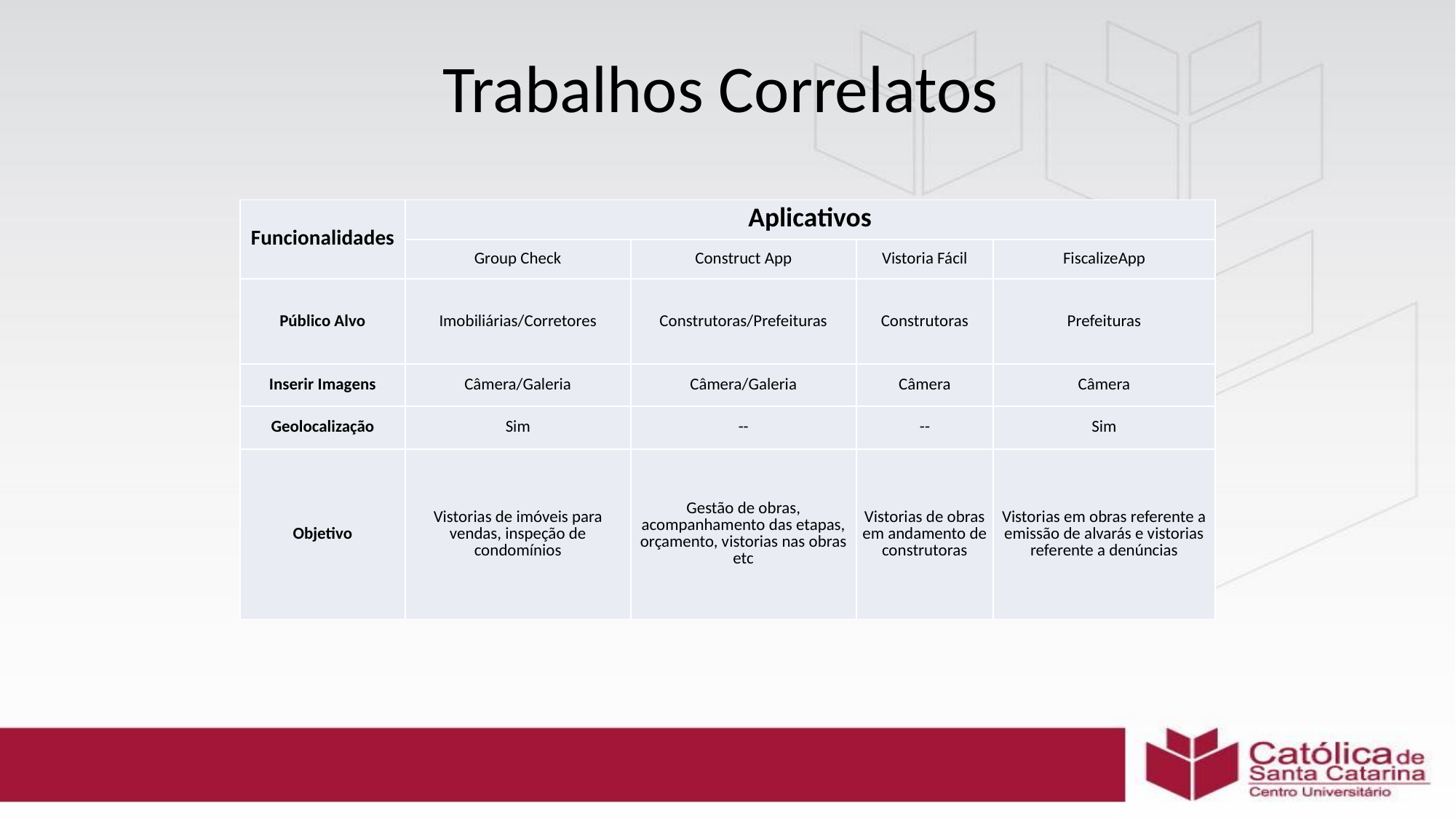

# Trabalhos Correlatos
| Funcionalidades | Aplicativos |  |  |  |
| --- | --- | --- | --- | --- |
|  | Group Check | Construct App | Vistoria Fácil | FiscalizeApp |
| Público Alvo | Imobiliárias/Corretores | Construtoras/Prefeituras | Construtoras | Prefeituras |
| Inserir Imagens | Câmera/Galeria | Câmera/Galeria | Câmera | Câmera |
| Geolocalização | Sim | -- | -- | Sim |
| Objetivo | Vistorias de imóveis para vendas, inspeção de condomínios | Gestão de obras, acompanhamento das etapas, orçamento, vistorias nas obras etc | Vistorias de obras em andamento de construtoras | Vistorias em obras referente a emissão de alvarás e vistorias referente a denúncias |